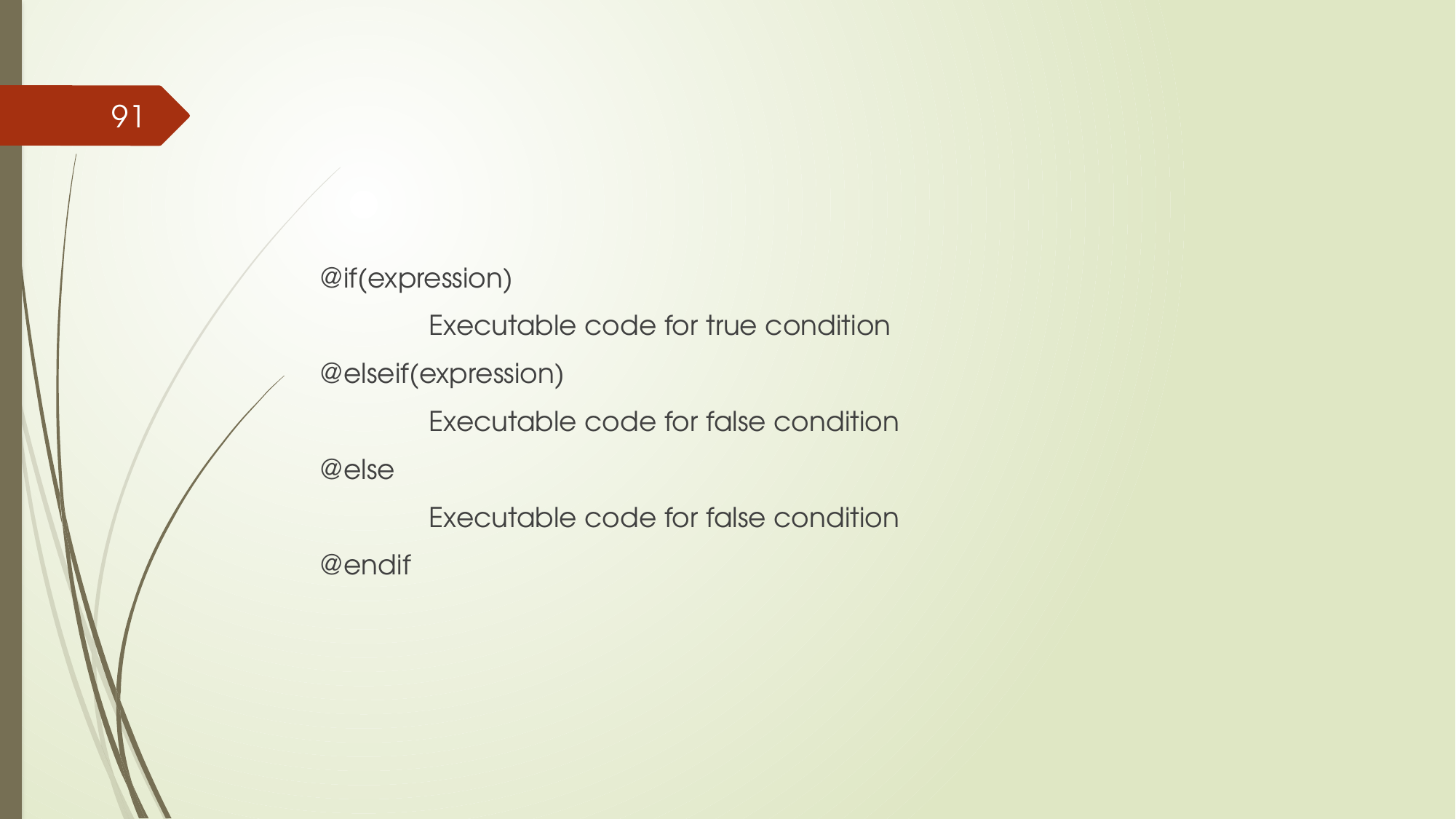

#
91
@if(expression)
	Executable code for true condition
@elseif(expression)
	Executable code for false condition
@else
	Executable code for false condition
@endif